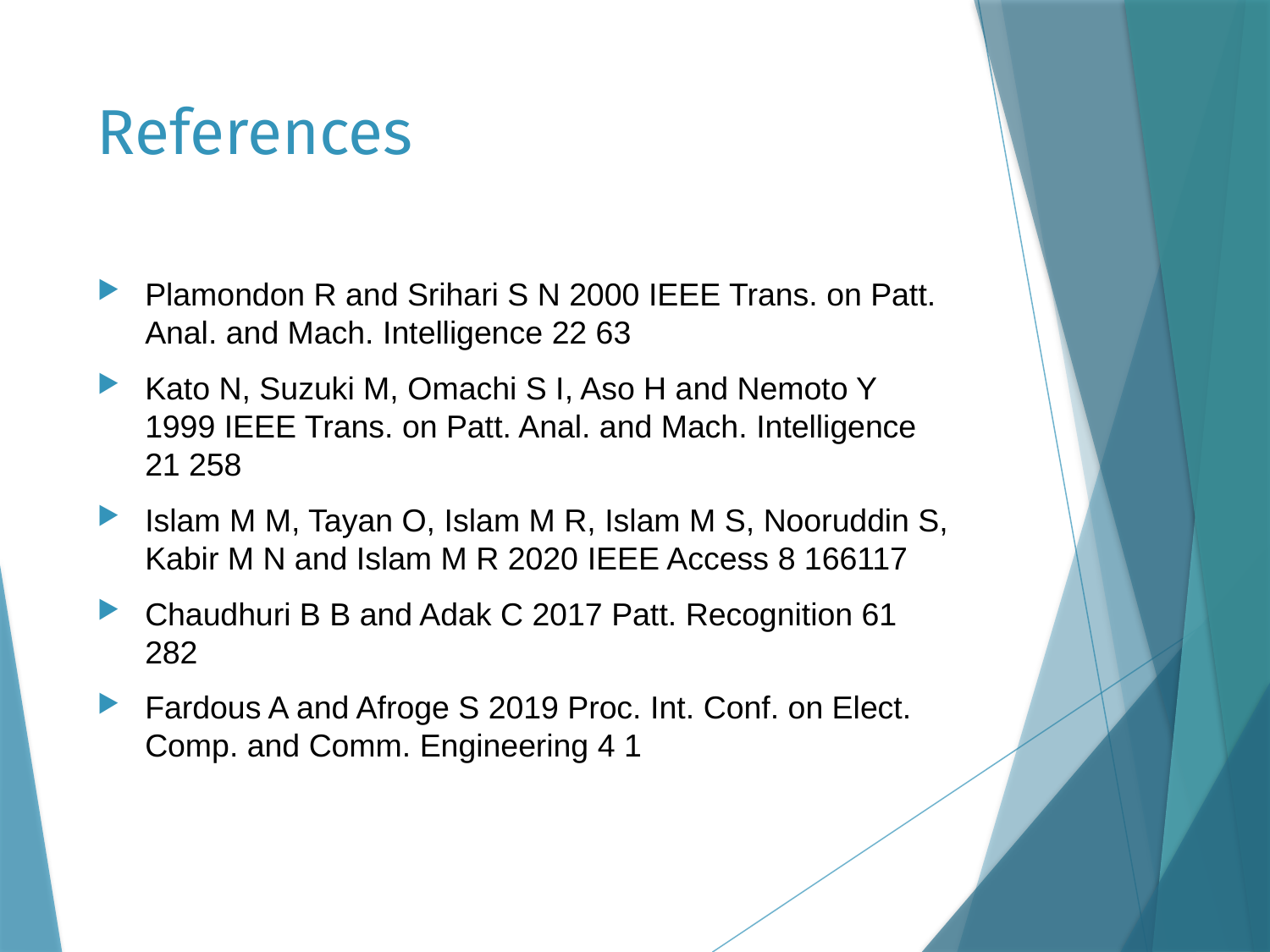

# References
Plamondon R and Srihari S N 2000 IEEE Trans. on Patt. Anal. and Mach. Intelligence 22 63
Kato N, Suzuki M, Omachi S I, Aso H and Nemoto Y 1999 IEEE Trans. on Patt. Anal. and Mach. Intelligence 21 258
Islam M M, Tayan O, Islam M R, Islam M S, Nooruddin S, Kabir M N and Islam M R 2020 IEEE Access 8 166117
Chaudhuri B B and Adak C 2017 Patt. Recognition 61 282
Fardous A and Afroge S 2019 Proc. Int. Conf. on Elect. Comp. and Comm. Engineering 4 1